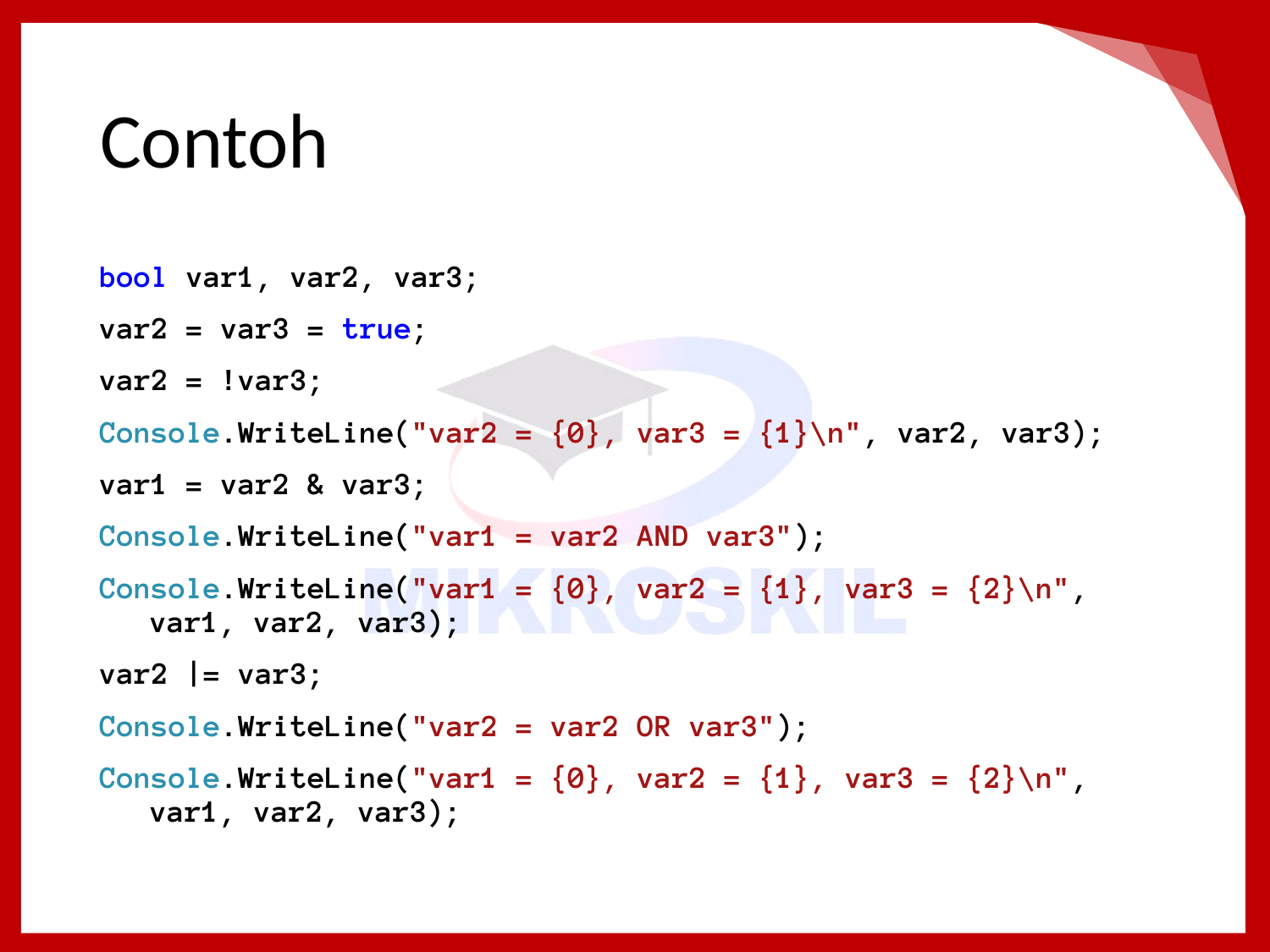

# Contoh
bool var1, var2, var3;
var2 = var3 = true;
var2 = !var3;
Console.WriteLine("var2 = {0}, var3 = {1}\n", var2, var3);
var1 = var2 & var3;
Console.WriteLine("var1 = var2 AND var3");
Console.WriteLine("var1 = {0}, var2 = {1}, var3 = {2}\n", var1, var2, var3);
var2 |= var3;
Console.WriteLine("var2 = var2 OR var3");
Console.WriteLine("var1 = {0}, var2 = {1}, var3 = {2}\n", var1, var2, var3);